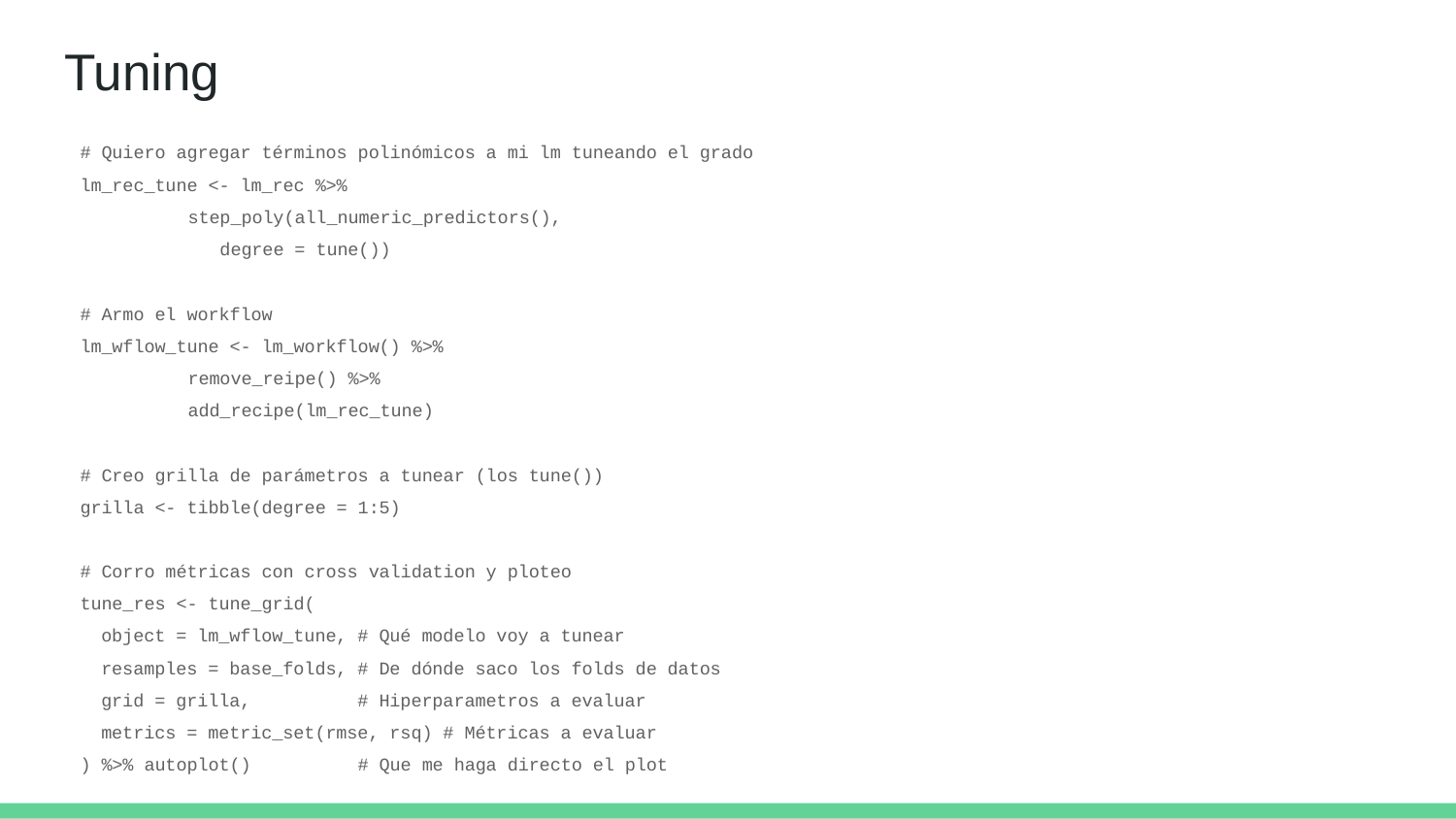

# Tuning
# Quiero agregar términos polinómicos a mi lm tuneando el grado
lm_rec_tune <- lm_rec %>%
	    	step_poly(all_numeric_predictors(),
	     		   degree = tune())

# Armo el workflow
lm_wflow_tune <- lm_workflow() %>%
	    	remove_reipe() %>%
	    	add_recipe(lm_rec_tune)

# Creo grilla de parámetros a tunear (los tune())
grilla <- tibble(degree = 1:5)

# Corro métricas con cross validation y ploteo
tune_res <- tune_grid(
  object = lm_wflow_tune, # Qué modelo voy a tunear
  resamples = base_folds, # De dónde saco los folds de datos
  grid = grilla,          # Hiperparametros a evaluar
  metrics = metric_set(rmse, rsq) # Métricas a evaluar
) %>% autoplot()          # Que me haga directo el plot